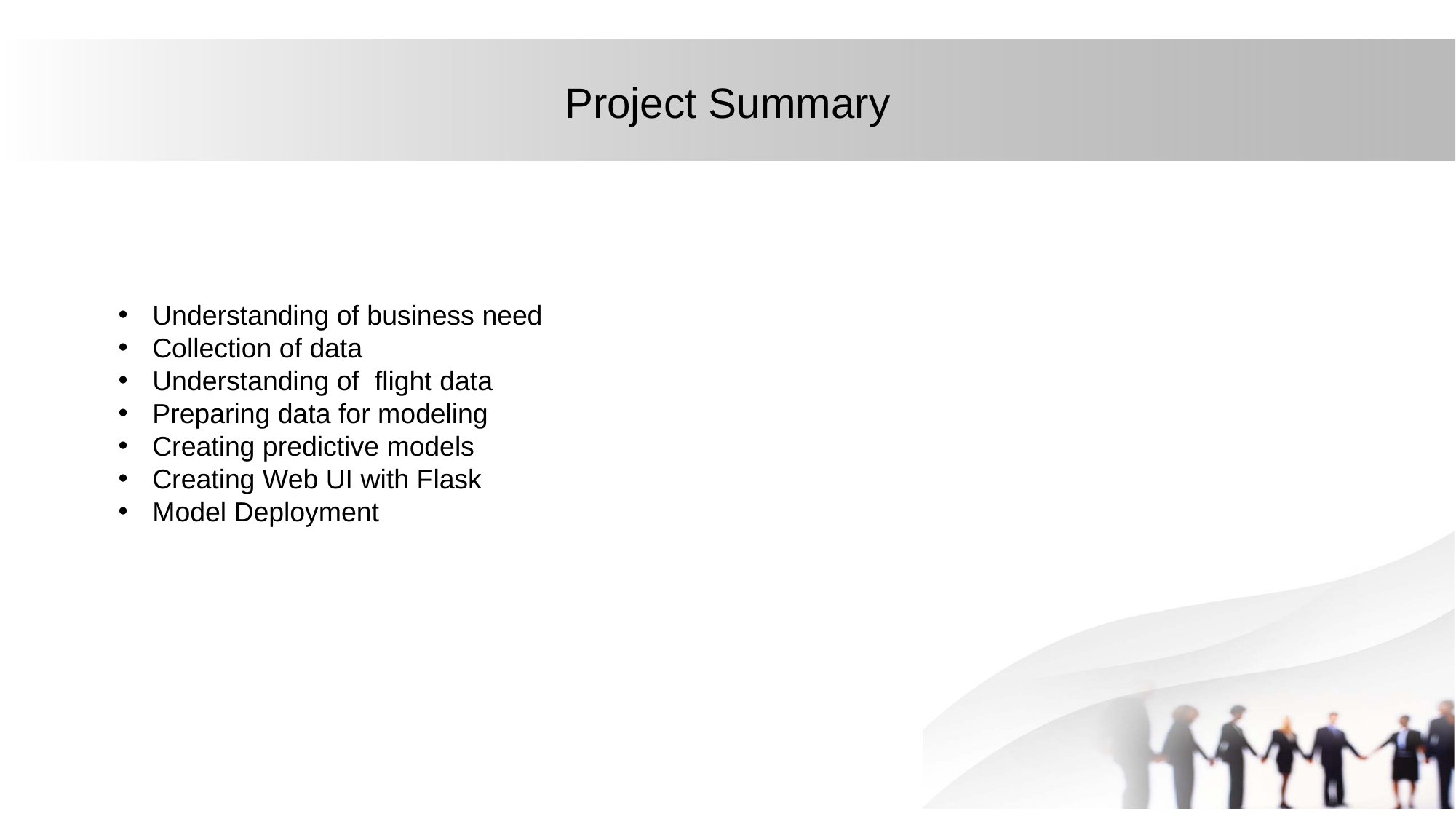

# Project Summary
Understanding of business need
Collection of data
Understanding of  flight data
Preparing data for modeling
Creating predictive models
Creating Web UI with Flask
Model Deployment